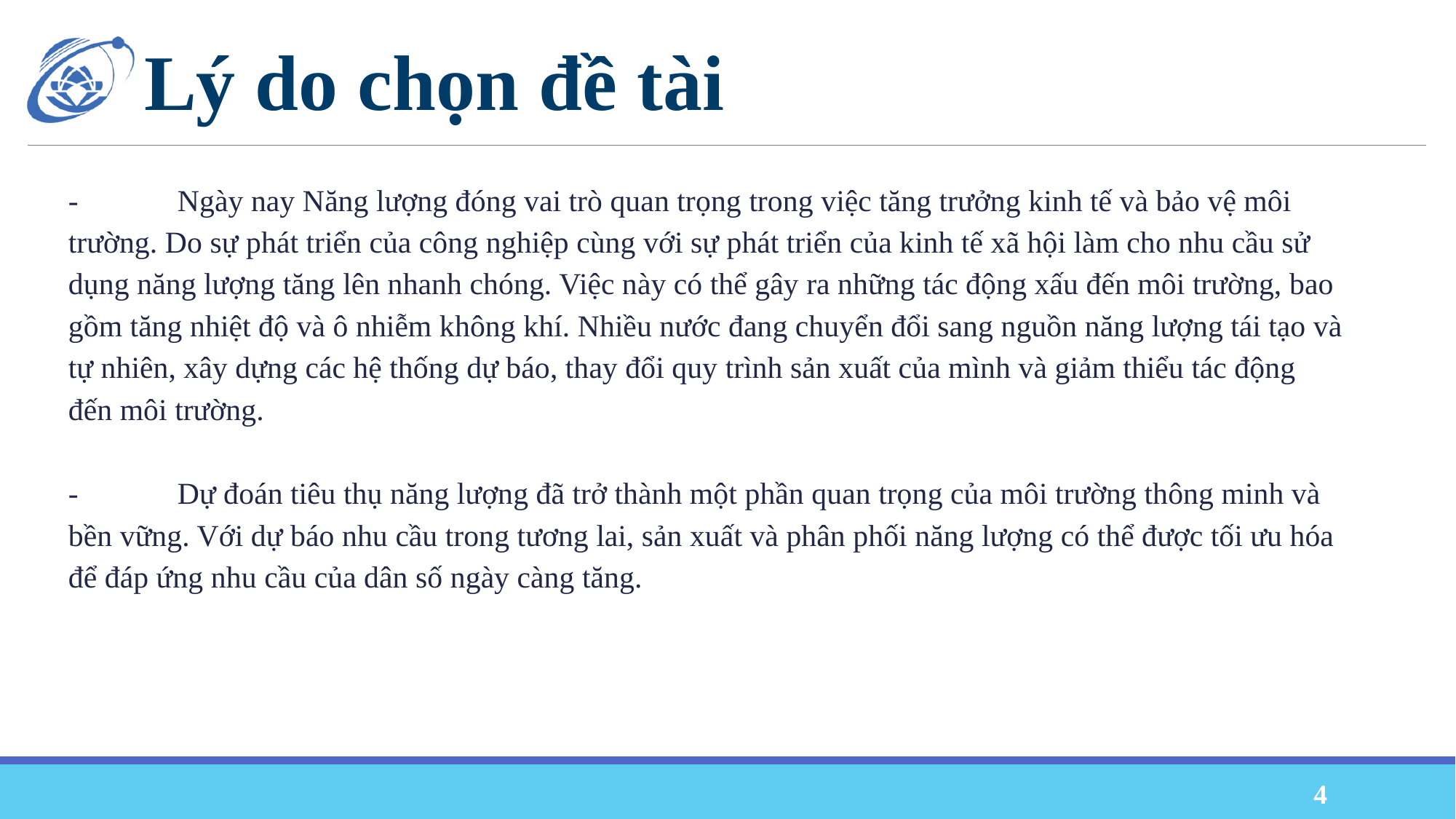

# Lý do chọn đề tài

-	Ngày nay Năng lượng đóng vai trò quan trọng trong việc tăng trưởng kinh tế và bảo vệ môi trường. Do sự phát triển của công nghiệp cùng với sự phát triển của kinh tế xã hội làm cho nhu cầu sử dụng năng lượng tăng lên nhanh chóng. Việc này có thể gây ra những tác động xấu đến môi trường, bao gồm tăng nhiệt độ và ô nhiễm không khí. Nhiều nước đang chuyển đổi sang nguồn năng lượng tái tạo và tự nhiên, xây dựng các hệ thống dự báo, thay đổi quy trình sản xuất của mình và giảm thiểu tác động đến môi trường.

- 	Dự đoán tiêu thụ năng lượng đã trở thành một phần quan trọng của môi trường thông minh và bền vững. Với dự báo nhu cầu trong tương lai, sản xuất và phân phối năng lượng có thể được tối ưu hóa để đáp ứng nhu cầu của dân số ngày càng tăng.

4